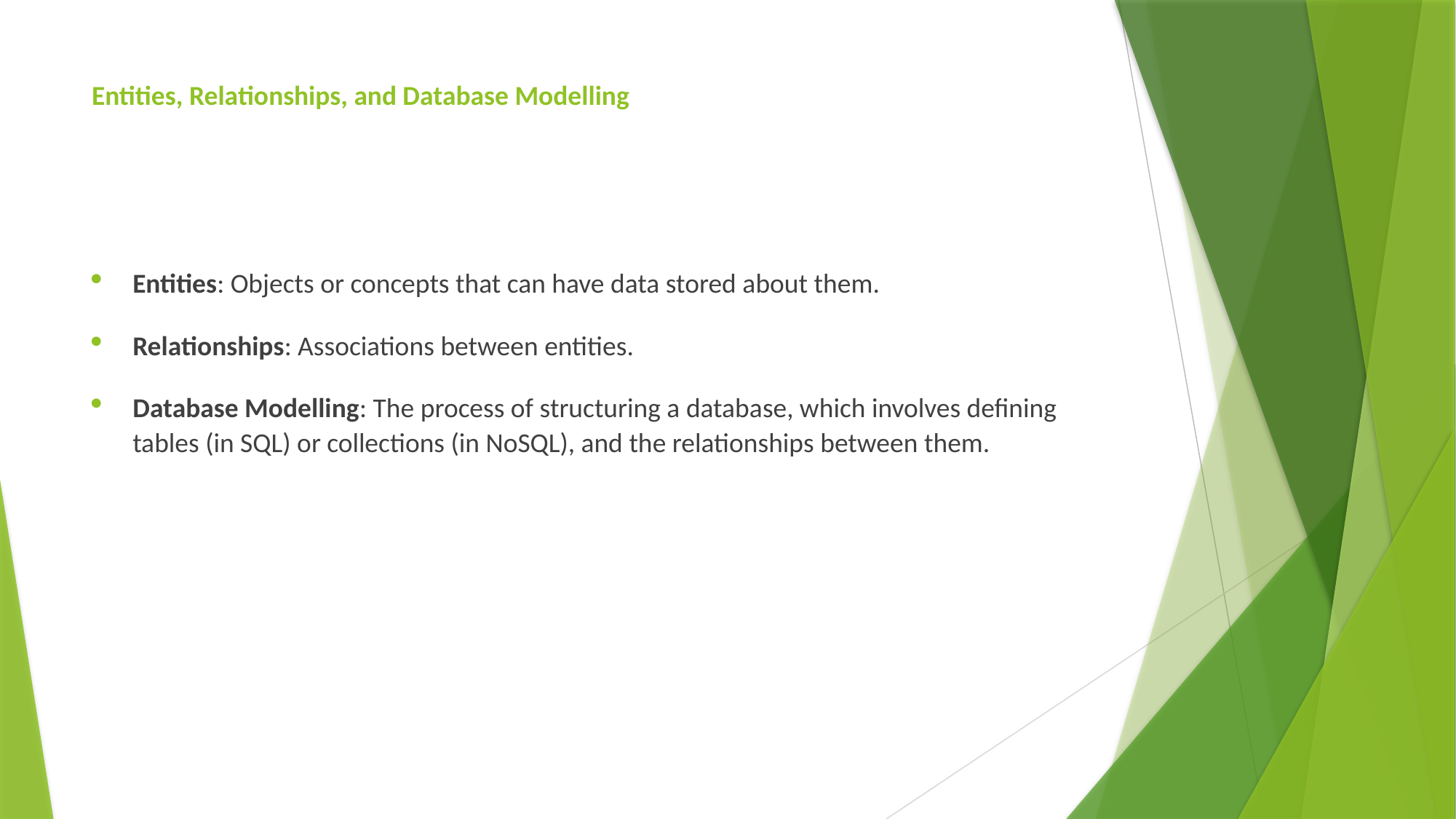

# Entities, Relationships, and Database Modelling
Entities: Objects or concepts that can have data stored about them.
Relationships: Associations between entities.
Database Modelling: The process of structuring a database, which involves defining tables (in SQL) or collections (in NoSQL), and the relationships between them.